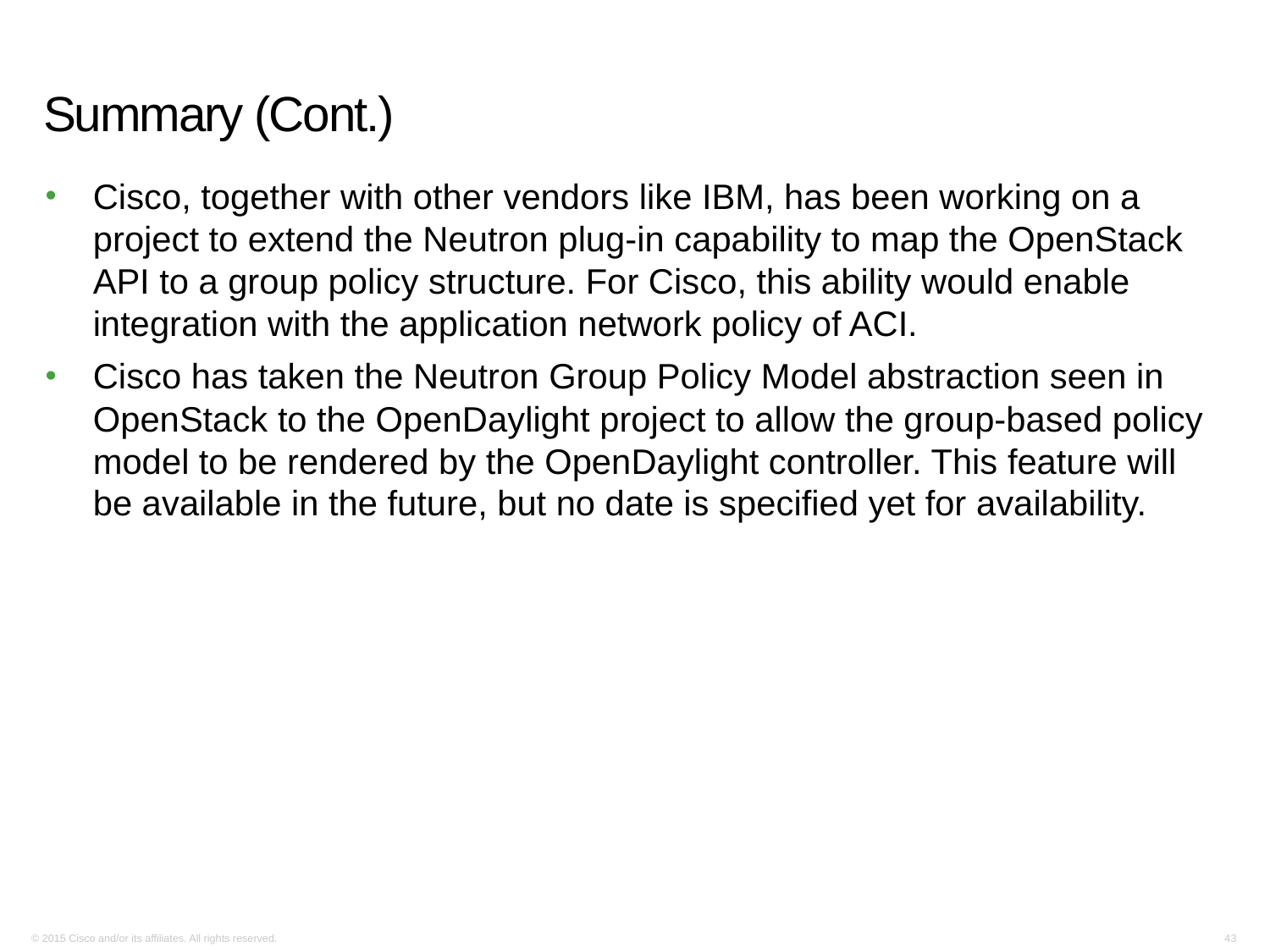

# Summary (Cont.)

Cisco, together with other vendors like IBM, has been working on a project to extend the Neutron plug-in capability to map the OpenStack API to a group policy structure. For Cisco, this ability would enable integration with the application network policy of ACI.
Cisco has taken the Neutron Group Policy Model abstraction seen in OpenStack to the OpenDaylight project to allow the group-based policy model to be rendered by the OpenDaylight controller. This feature will be available in the future, but no date is specified yet for availability.
© 2015 Cisco and/or its affiliates. All rights reserved.
43